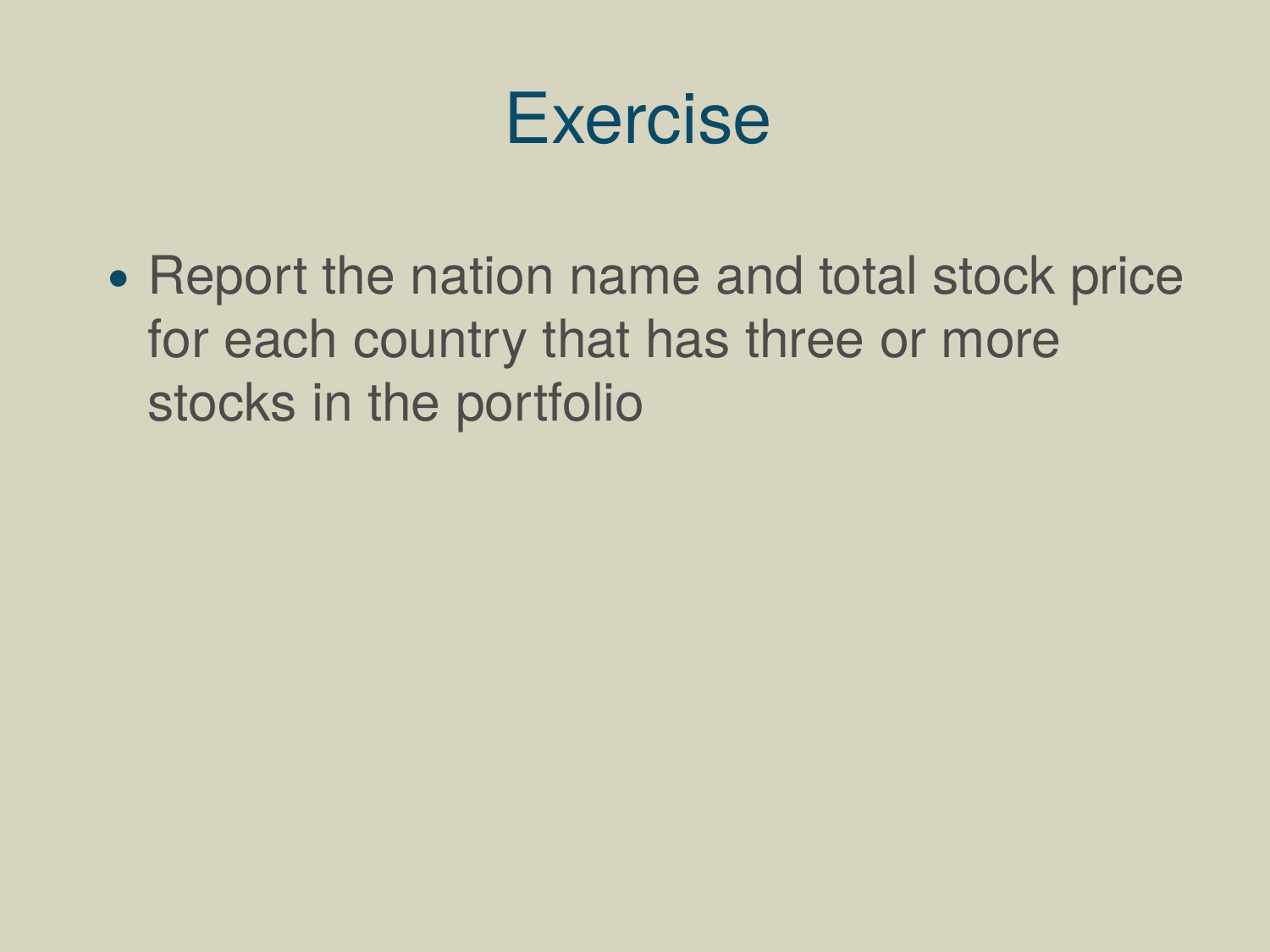

# Exercise
Report the nation name and total stock price for each country that has three or more stocks in the portfolio